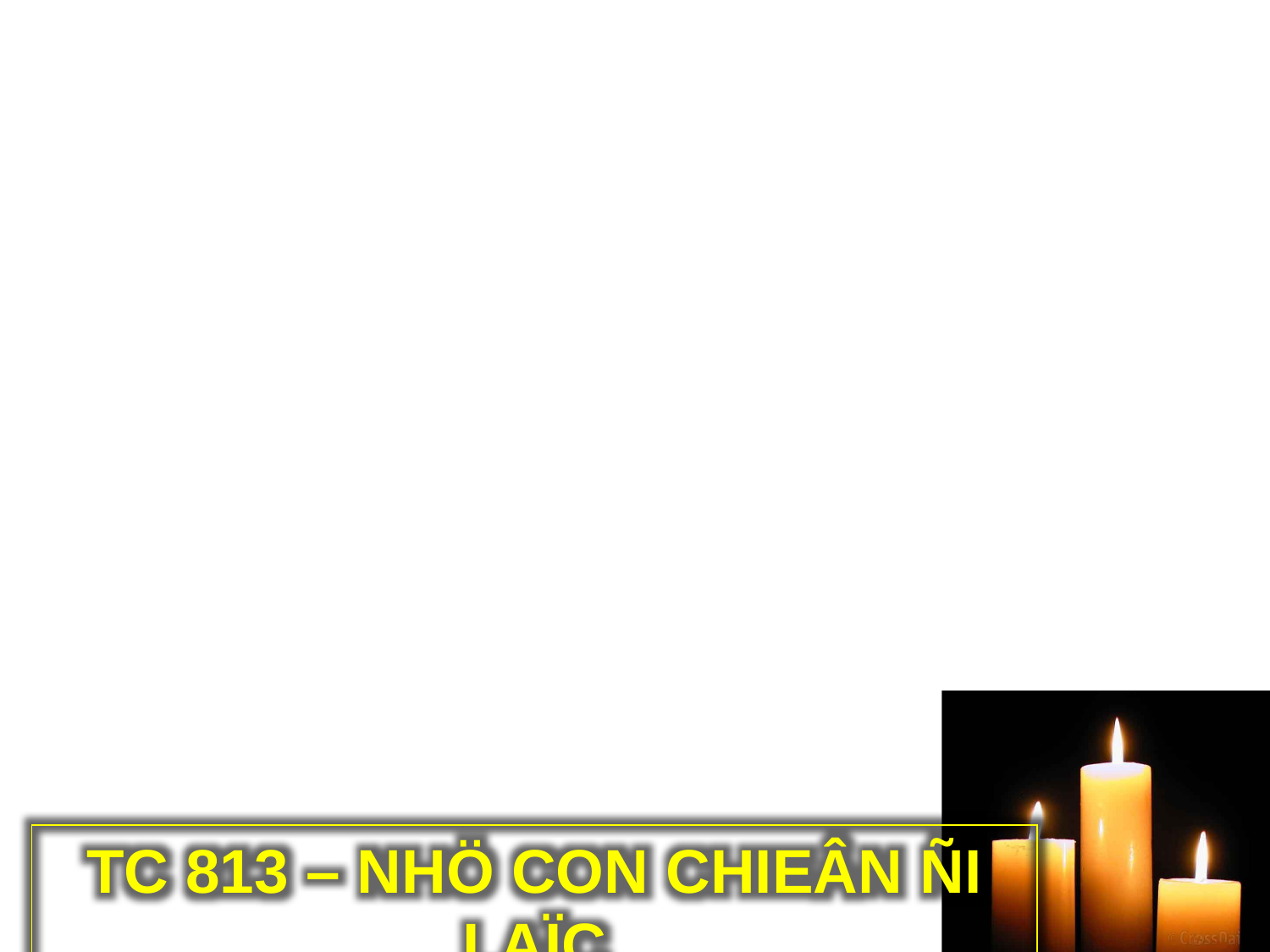

Thaät toâi nhö
con chieân hö maát
trong röøng ruù.
TC 813 – NHÖ CON CHIEÂN ÑI LAÏC